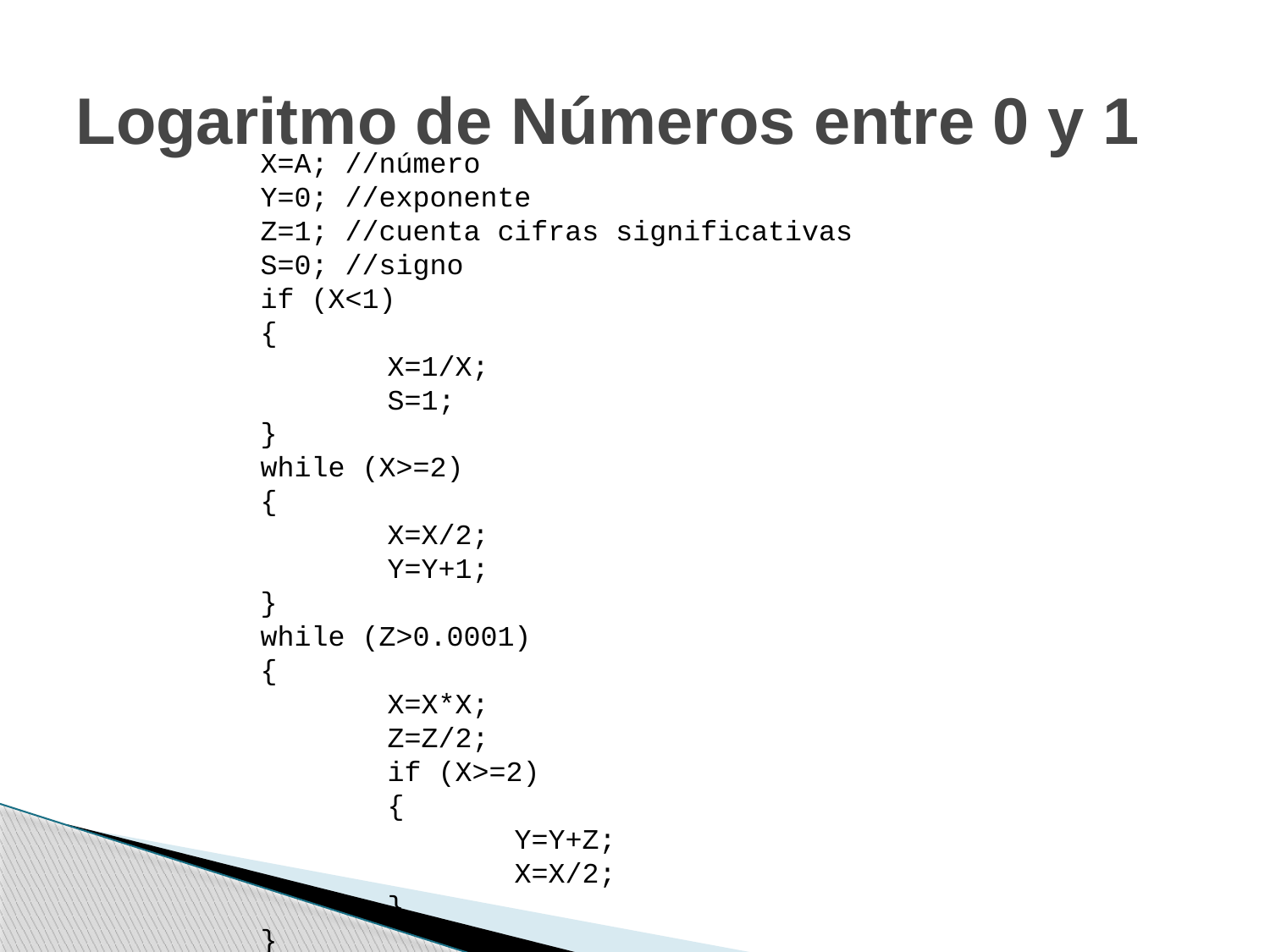

# Logaritmo de Números entre 0 y 1
X=A; //número
Y=0; //exponente
Z=1; //cuenta cifras significativas
S=0; //signo
if (X<1)
{
	X=1/X;
	S=1;
}
while (X>=2)
{
	X=X/2;
	Y=Y+1;
}
while (Z>0.0001)
{
	X=X*X;
	Z=Z/2;
	if (X>=2)
	{
		Y=Y+Z;
		X=X/2;
	}
}